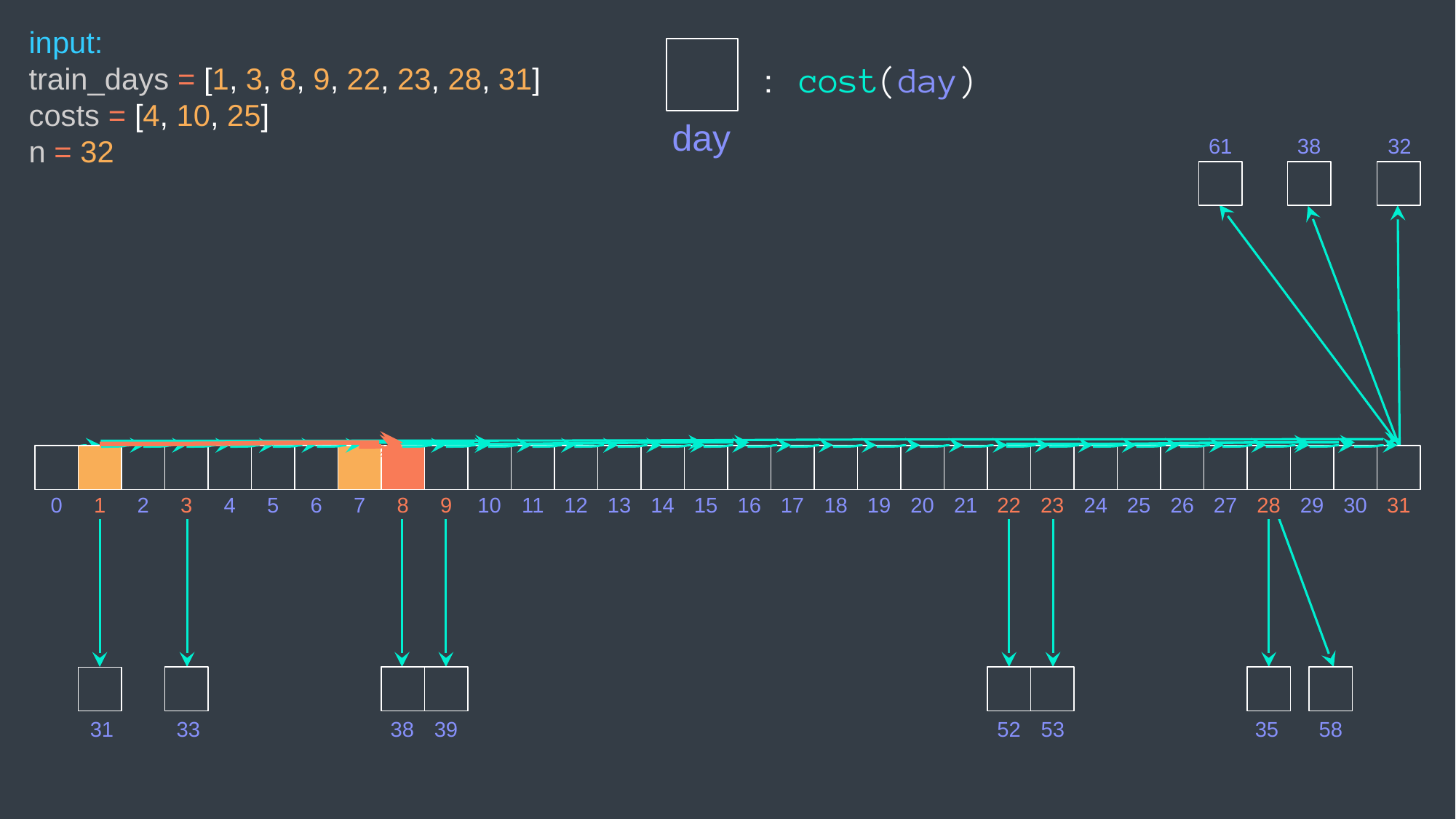

input:
train_days = [1, 3, 8, 9, 22, 23, 28, 31]
costs = [4, 10, 25]
n = 32
output: 28
explanation:

day
: cost(day)
61
38
32

0
1
2
3
4
5
6
7
8
9
10
11
12
13
14
15
16
17
18
19
20
21
22
23
24
25
26
27
28
29
30
31

31
33
38
39
52
53
35
58